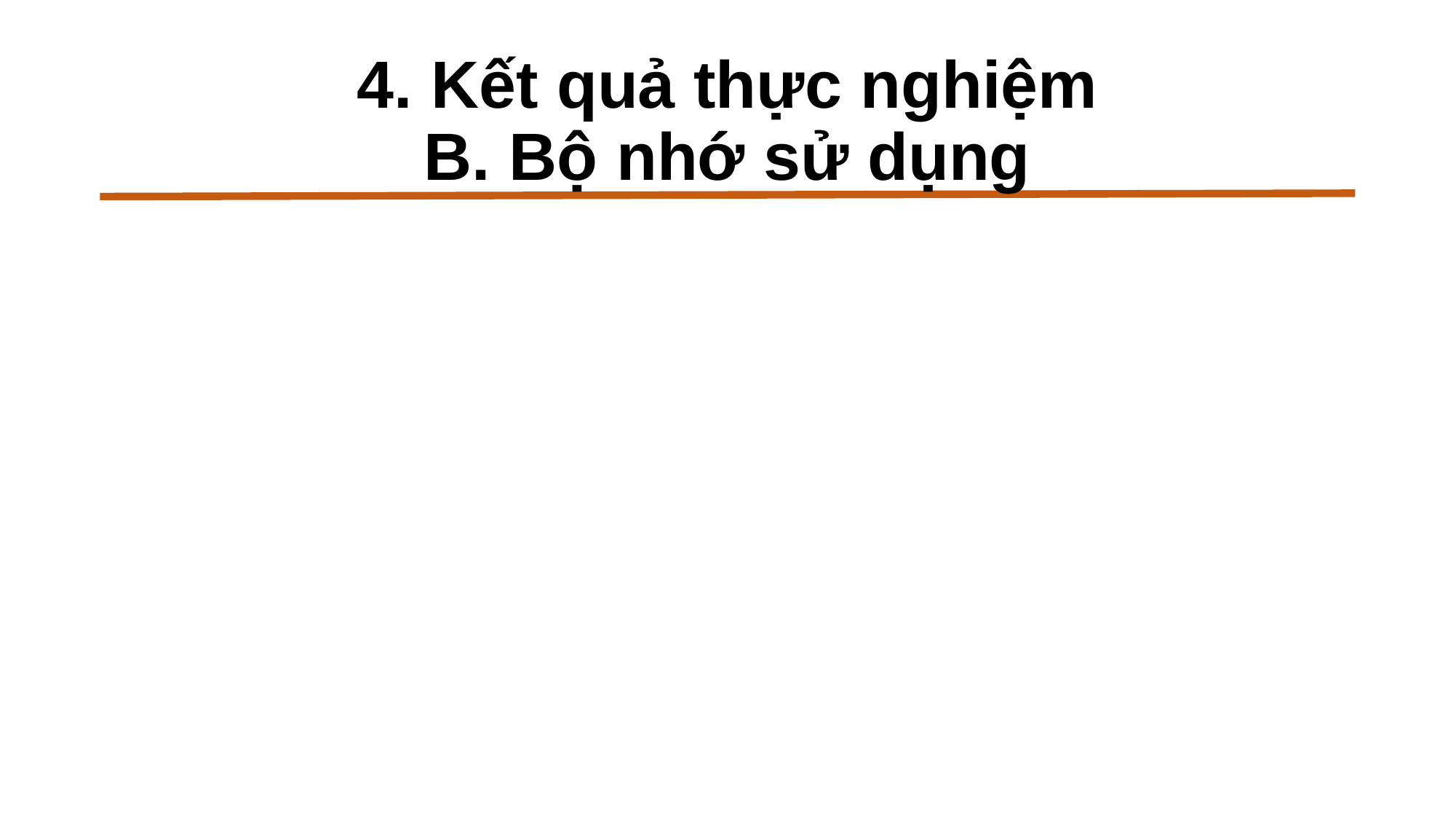

# 4. Kết quả thực nghiệm B. Bộ nhớ sử dụng